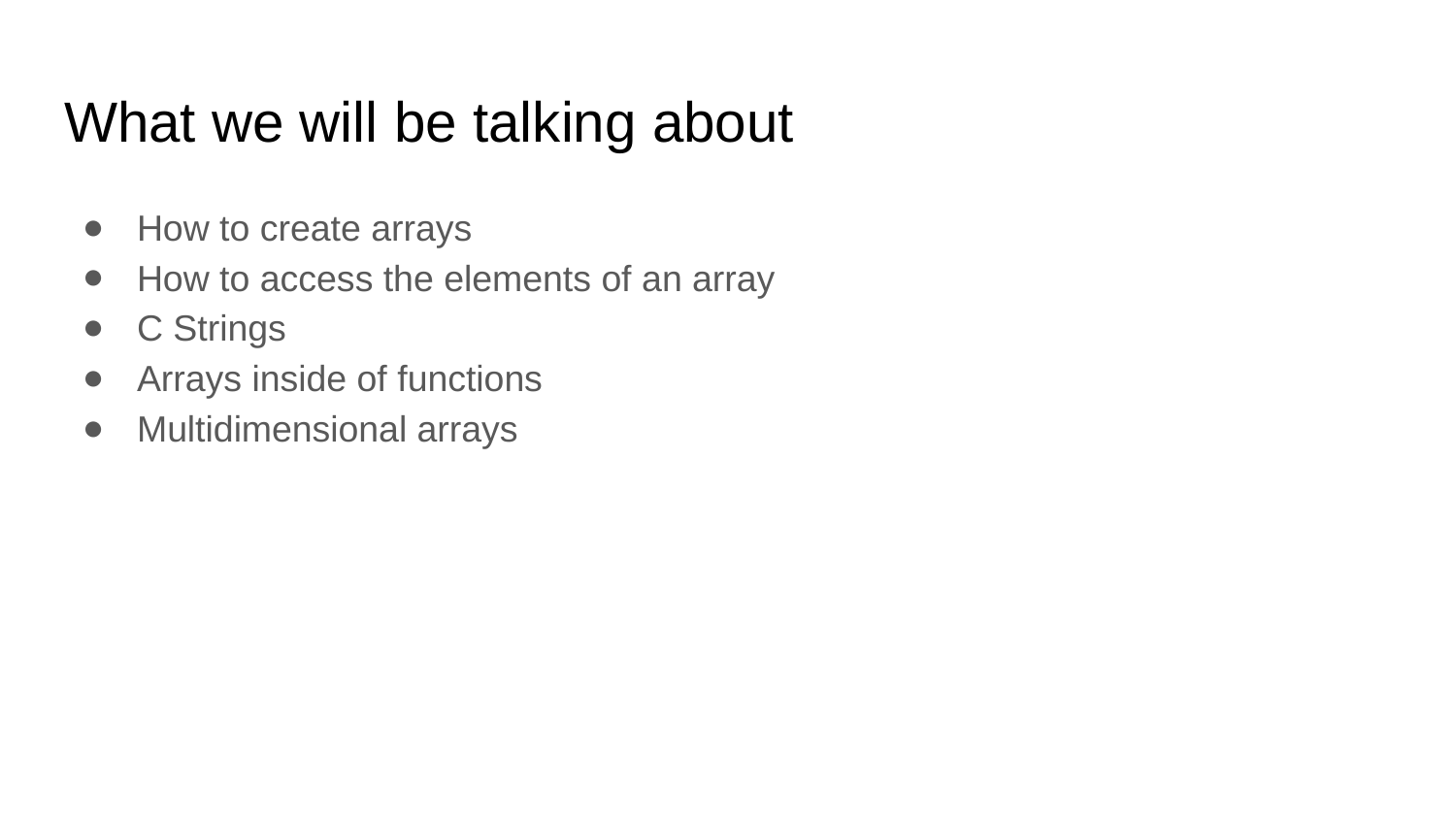

# What we will be talking about
How to create arrays
How to access the elements of an array
C Strings
Arrays inside of functions
Multidimensional arrays